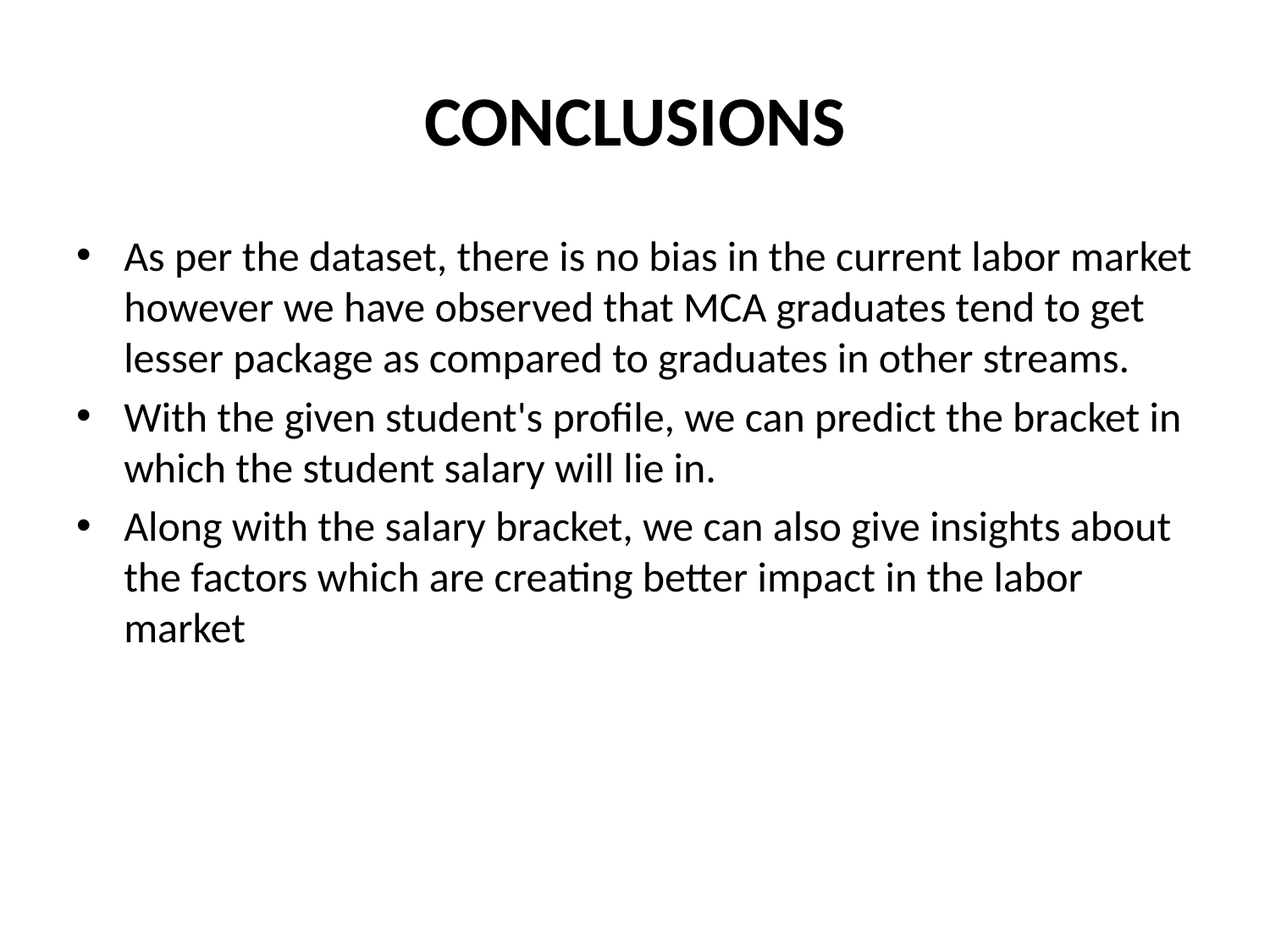

# CONCLUSIONS
As per the dataset, there is no bias in the current labor market however we have observed that MCA graduates tend to get lesser package as compared to graduates in other streams.
With the given student's profile, we can predict the bracket in which the student salary will lie in.
Along with the salary bracket, we can also give insights about the factors which are creating better impact in the labor market